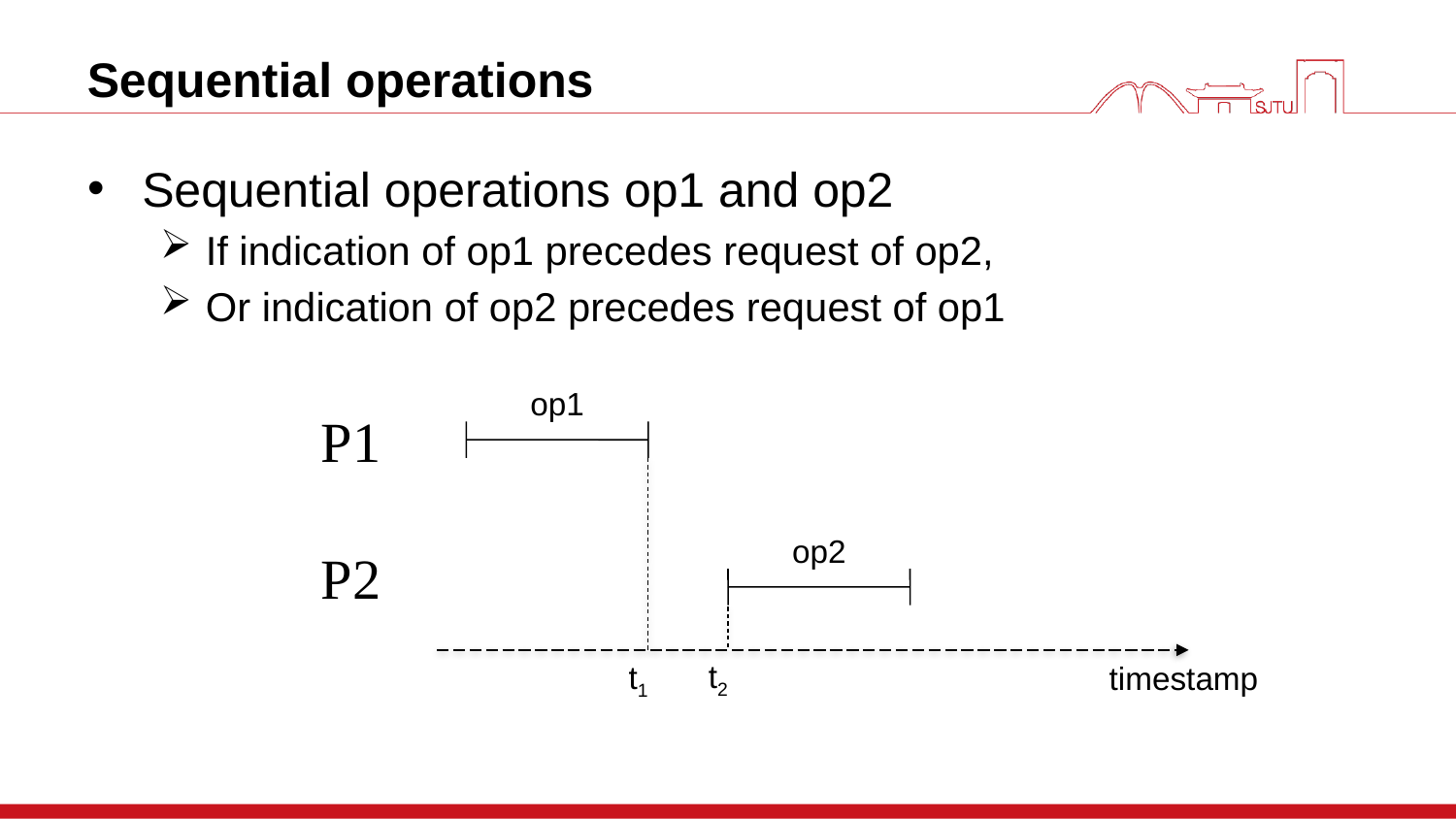

# Sequential operations
Sequential operations op1 and op2
If indication of op1 precedes request of op2,
Or indication of op2 precedes request of op1
op1
P1

op2
P2

t2
t1
timestamp